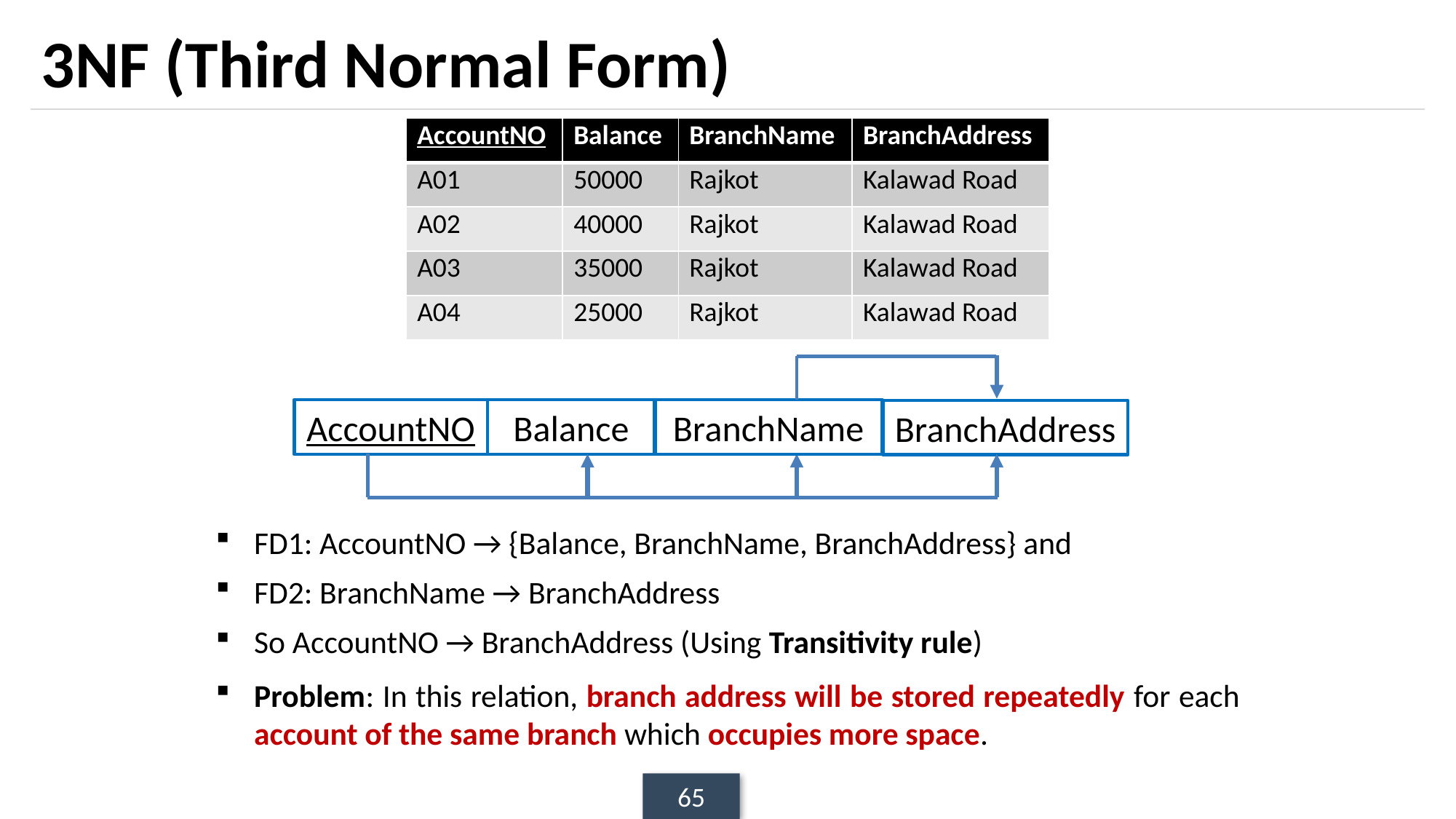

# 3NF (Third Normal Form)

FD1: AccountNO → {Balance, BranchName, BranchAddress} and
FD2: BranchName → BranchAddress
So AccountNO → BranchAddress (Using Transitivity rule)
Problem: In this relation, branch address will be stored repeatedly for each account of the same branch which occupies more space.
| AccountNO | Balance | BranchName | BranchAddress |
| --- | --- | --- | --- |
| A01 | 50000 | Rajkot | Kalawad Road |
| A02 | 40000 | Rajkot | Kalawad Road |
| A03 | 35000 | Rajkot | Kalawad Road |
| A04 | 25000 | Rajkot | Kalawad Road |
AccountNO
Balance
BranchName
BranchAddress